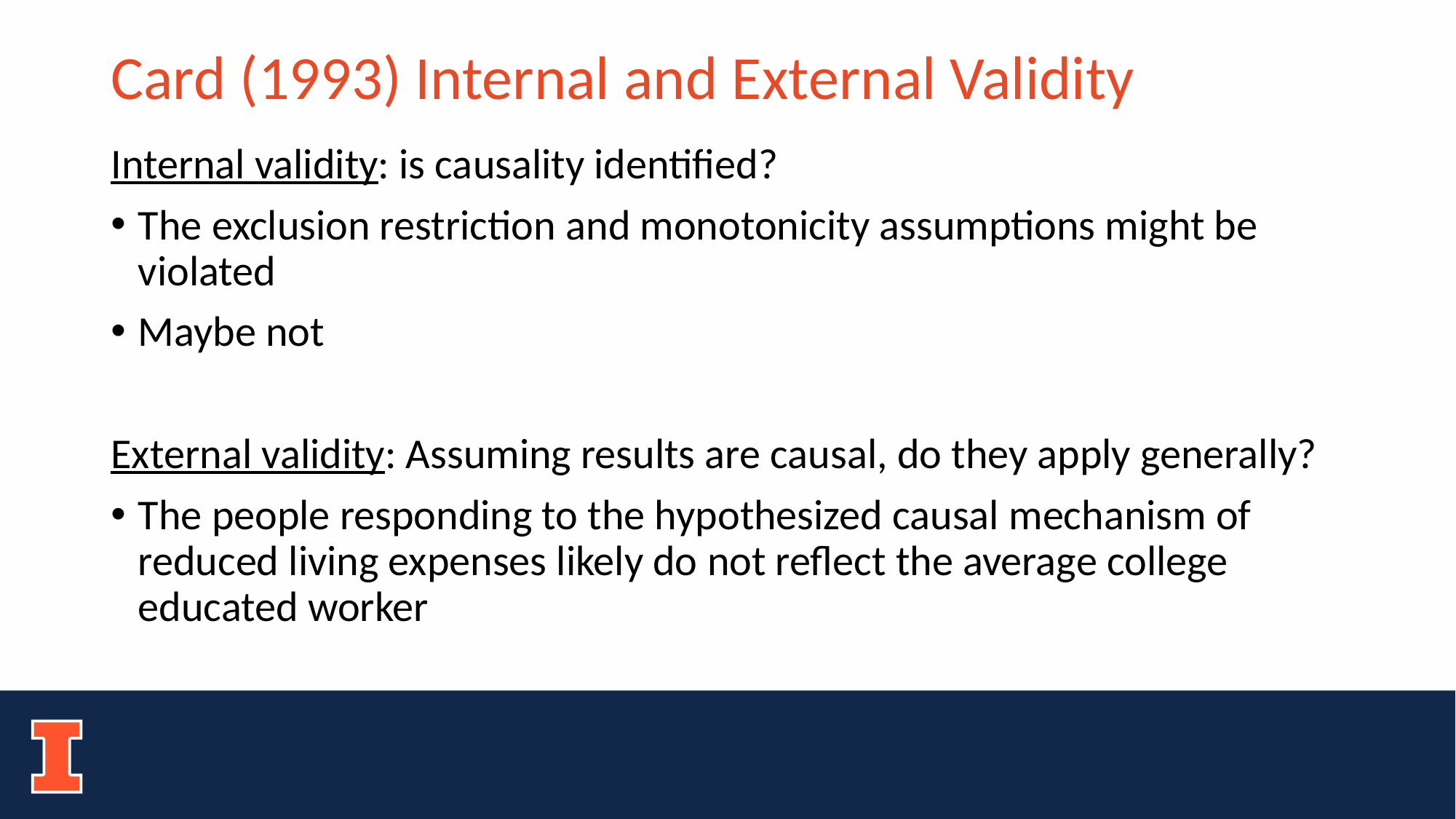

# Card (1993) Internal and External Validity
Internal validity: is causality identified?
The exclusion restriction and monotonicity assumptions might be violated
Maybe not

External validity: Assuming results are causal, do they apply generally?
The people responding to the hypothesized causal mechanism of reduced living expenses likely do not reflect the average college educated worker